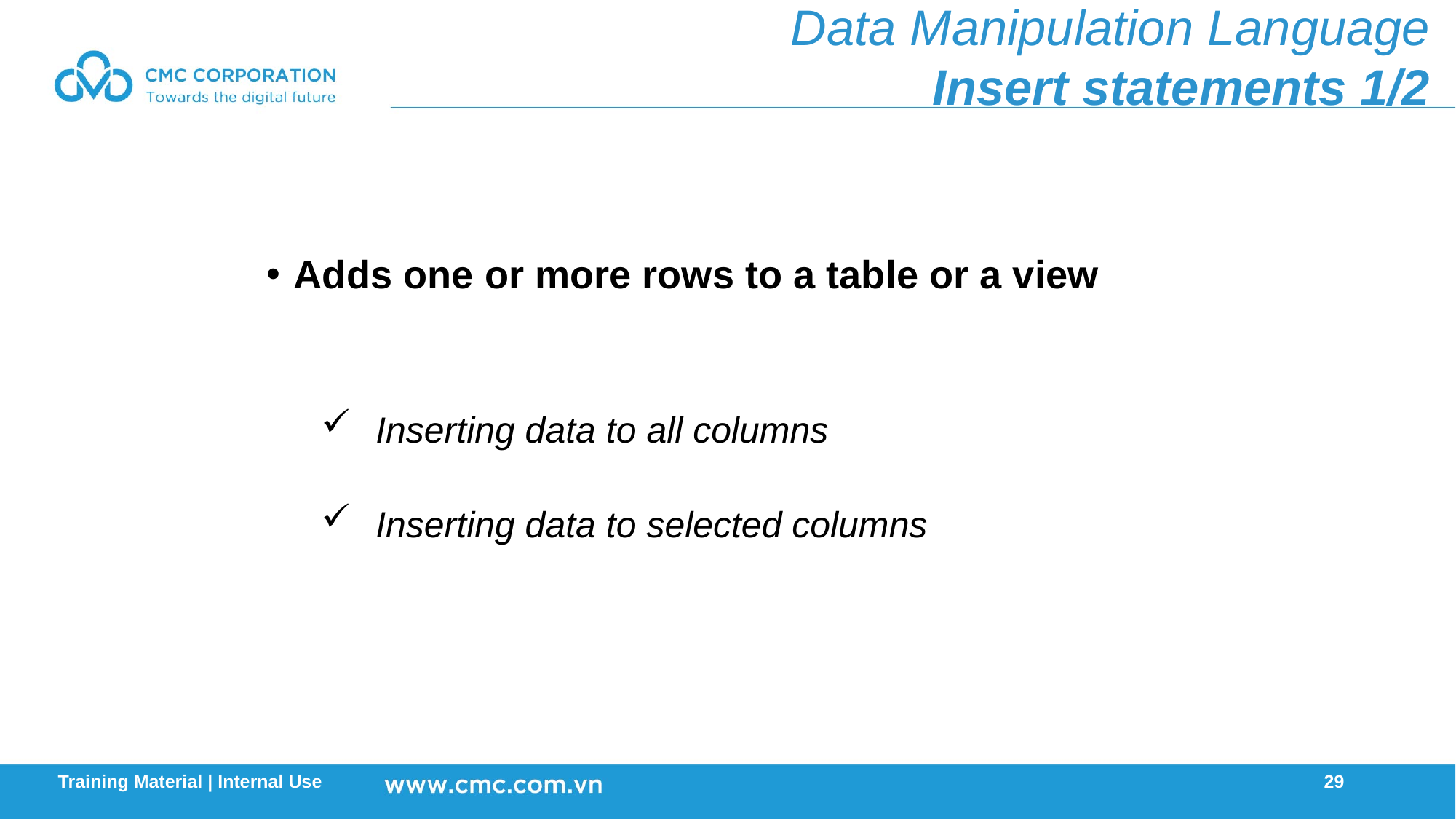

Data Manipulation Language
Insert statements 1/2
Adds one or more rows to a table or a view

Inserting data to all columns
Inserting data to selected columns

29
Training Material | Internal Use